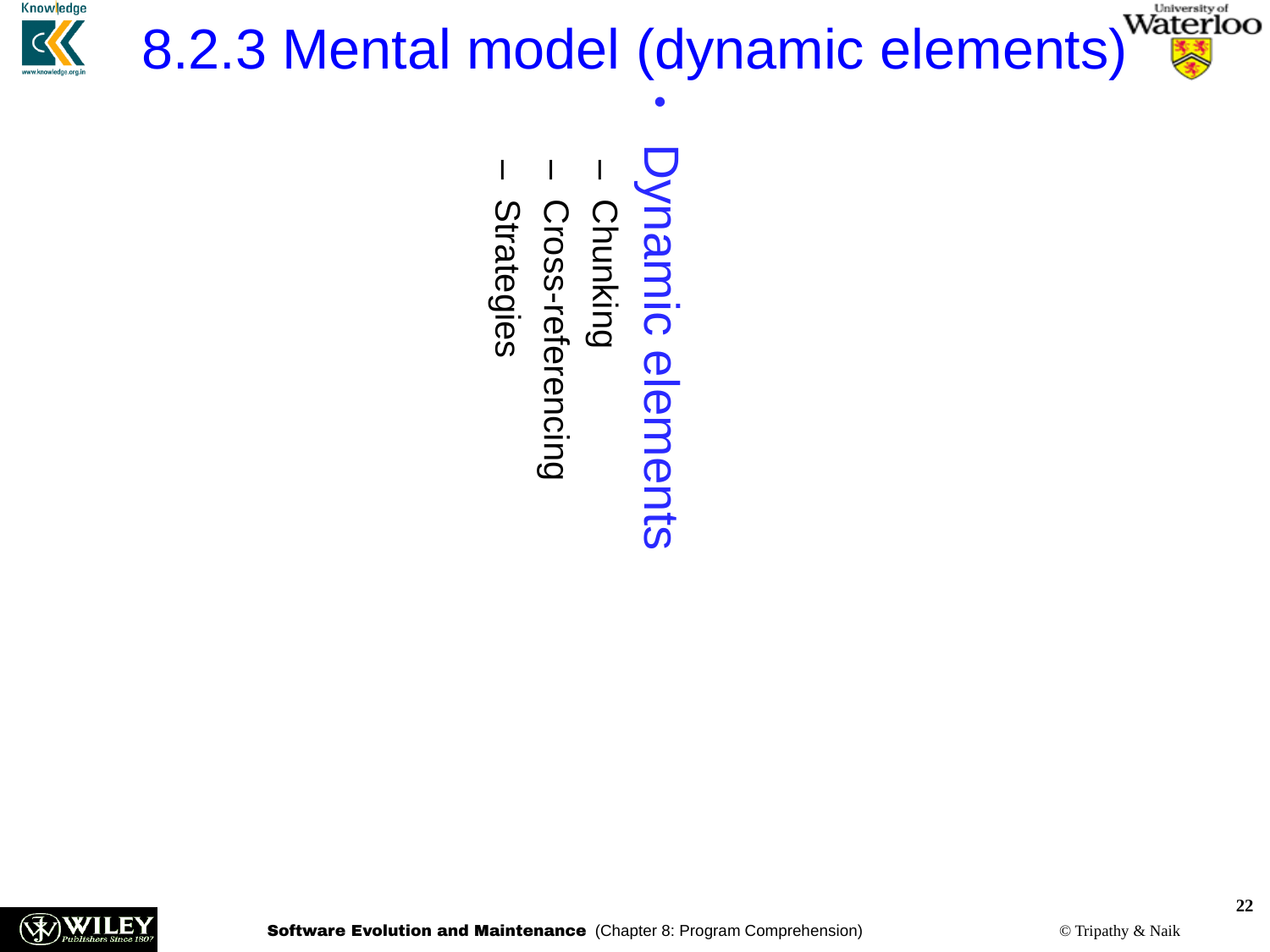

8.2.3 Mental model (dynamic elements)
Dynamic elements
Chunking
Cross-referencing
Strategies

22